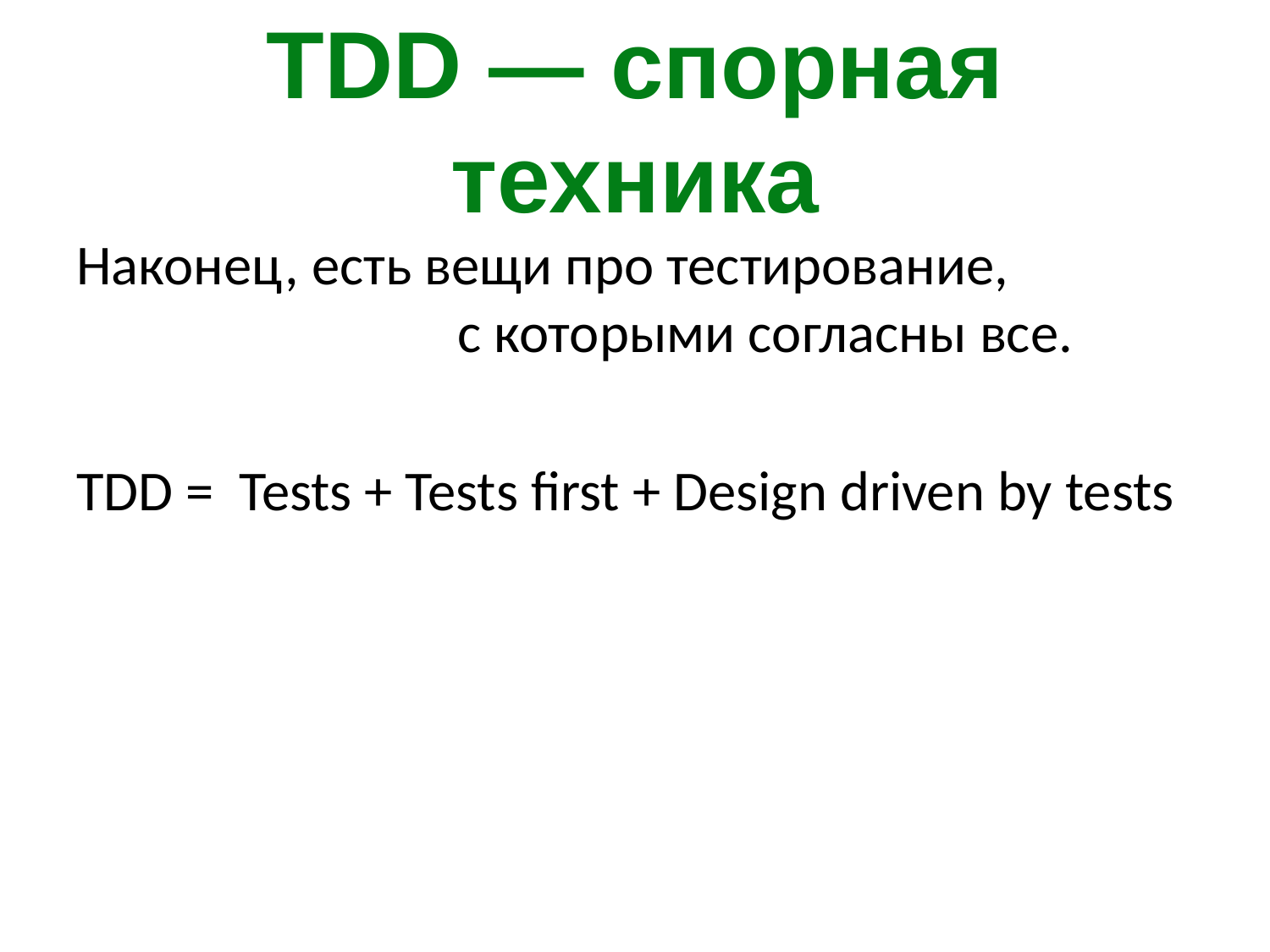

# TDD — спорная техника
Наконец, есть вещи про тестирование,
			с которыми согласны все.

TDD =  Tests + Tests first + Design driven by tests